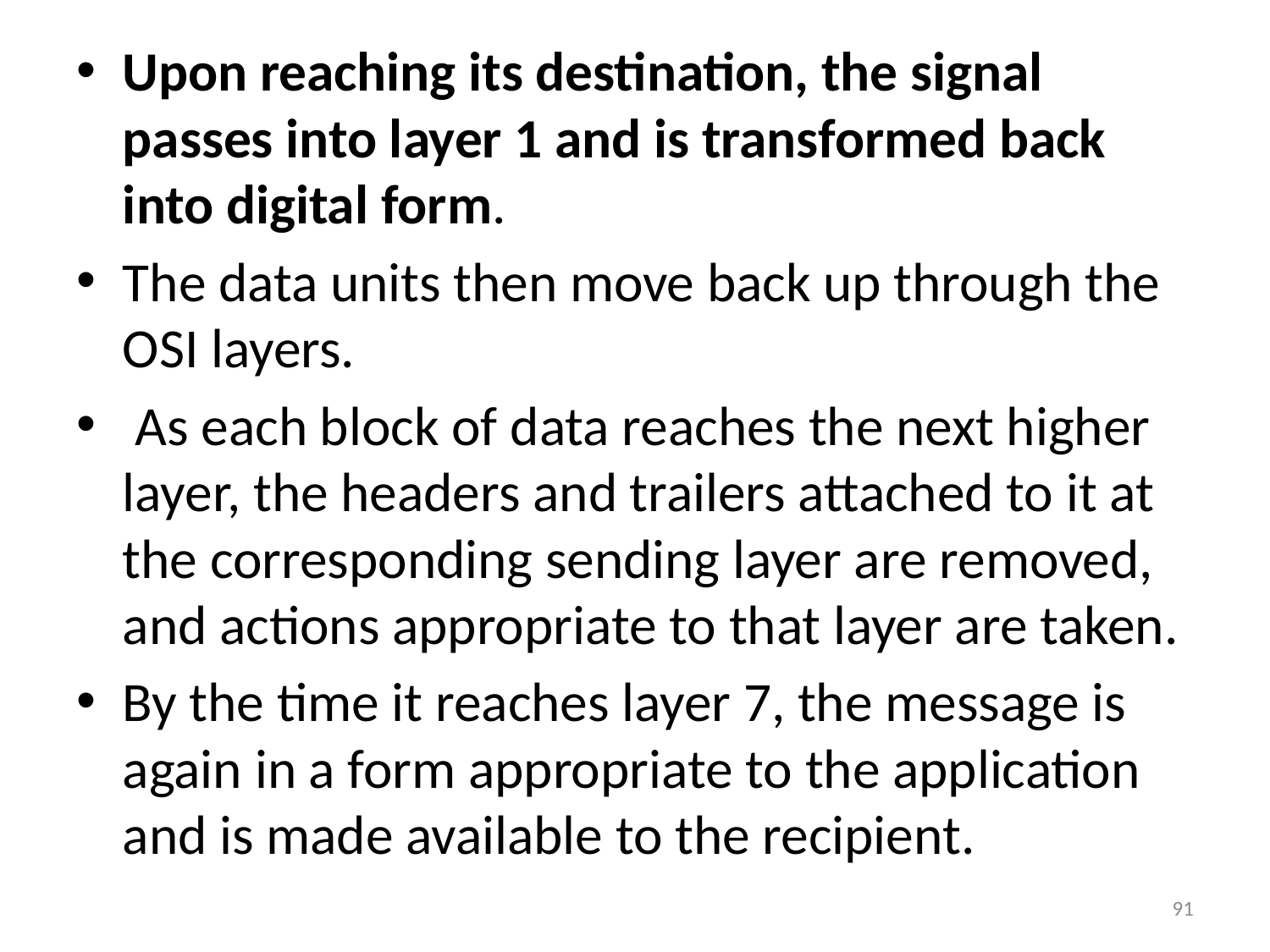

Upon reaching its destination, the signal passes into layer 1 and is transformed back into digital form.
The data units then move back up through the OSI layers.
 As each block of data reaches the next higher layer, the headers and trailers attached to it at the corresponding sending layer are removed, and actions appropriate to that layer are taken.
By the time it reaches layer 7, the message is again in a form appropriate to the application and is made available to the recipient.
91